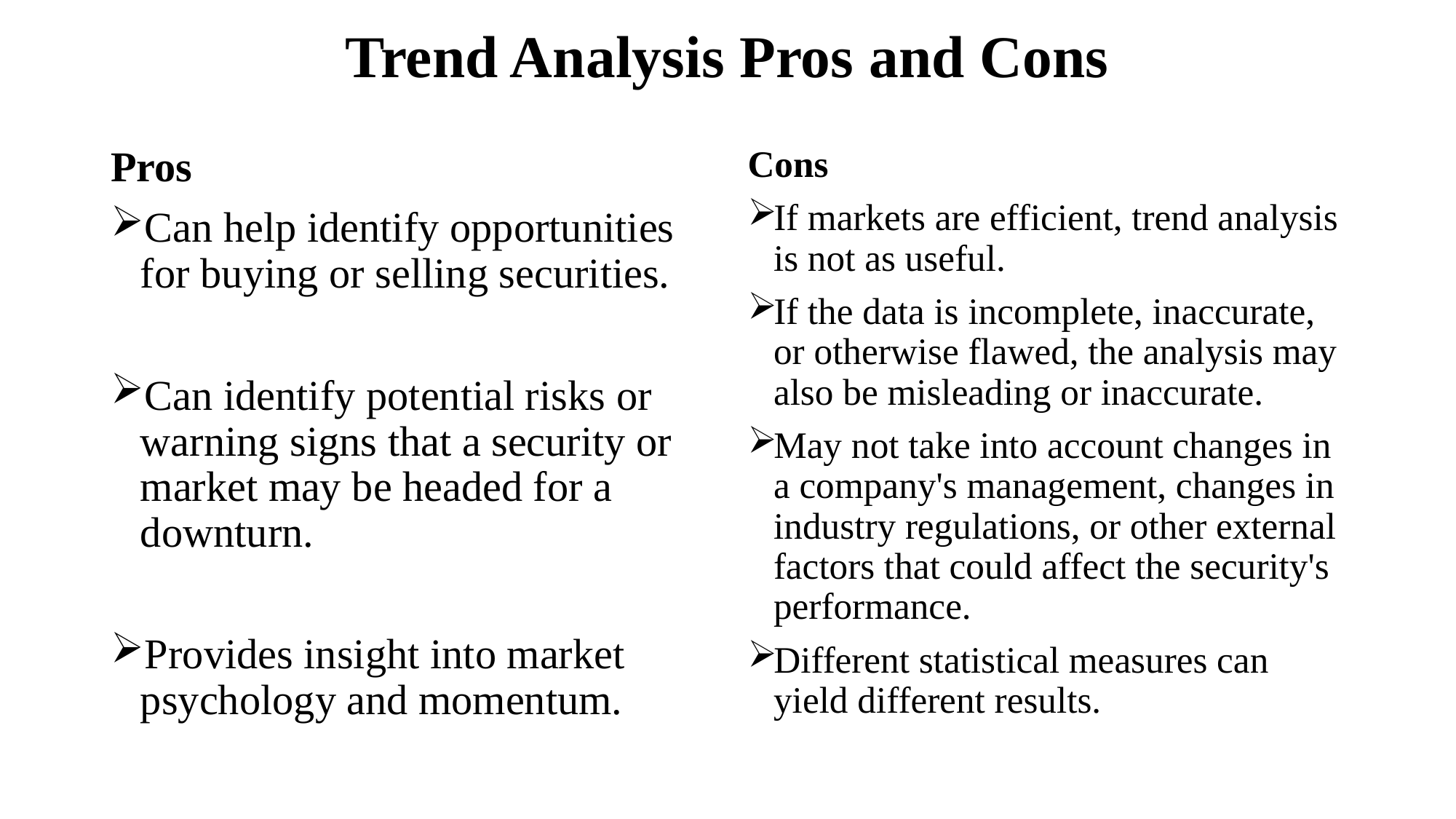

# Trend Analysis Pros and Cons
Pros
Can help identify opportunities for buying or selling securities.

Can identify potential risks or warning signs that a security or market may be headed for a downturn.

Provides insight into market psychology and momentum.

Cons
If markets are efficient, trend analysis is not as useful.
If the data is incomplete, inaccurate, or otherwise flawed, the analysis may also be misleading or inaccurate.
May not take into account changes in a company's management, changes in industry regulations, or other external factors that could affect the security's performance.
Different statistical measures can yield different results.